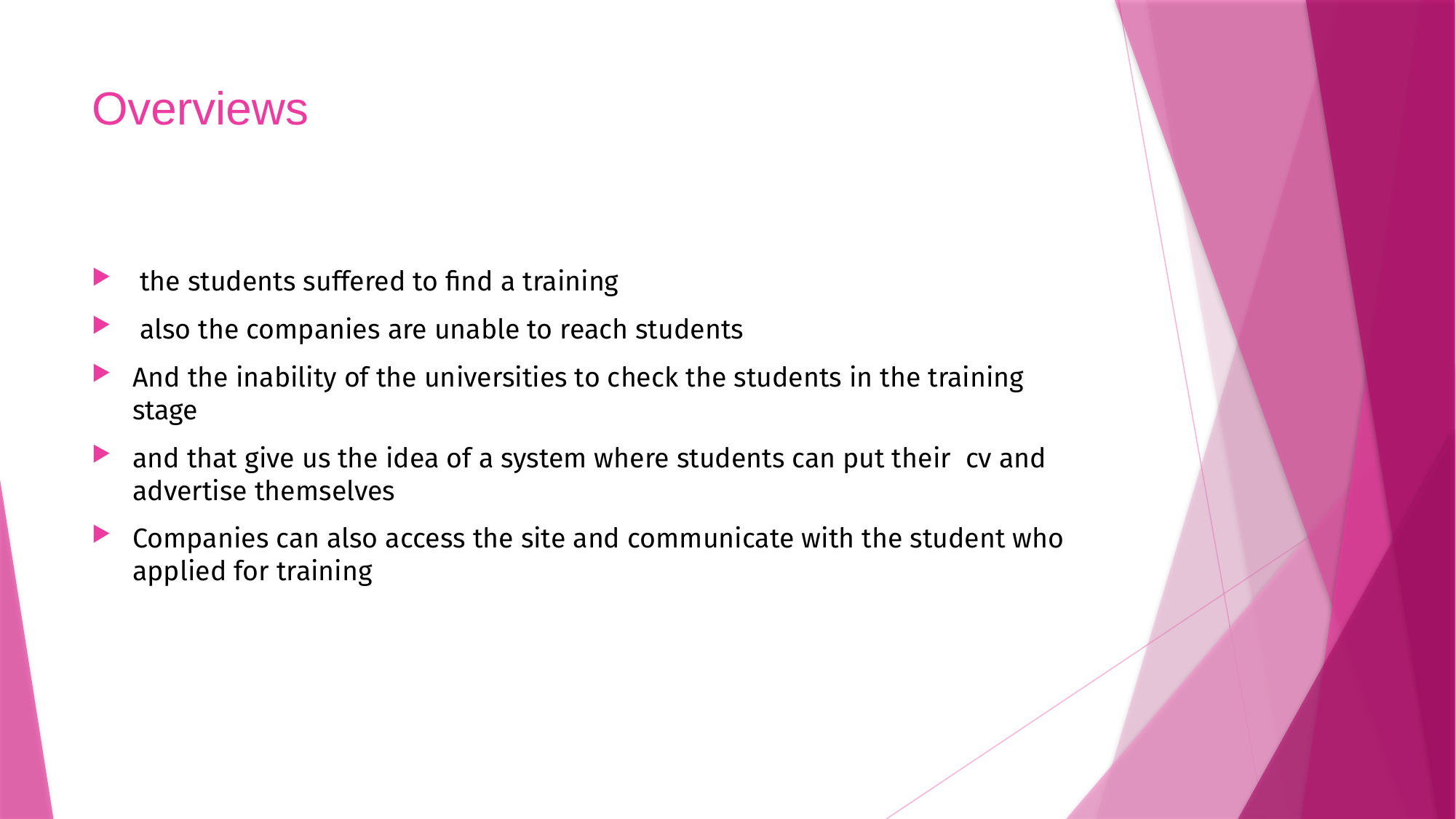

# Overviews
 the students suffered to find a training
 also the companies are unable to reach students
And the inability of the universities to check the students in the training stage
and that give us the idea of a system where students can put their  cv and advertise themselves
Companies can also access the site and communicate with the student who applied for training